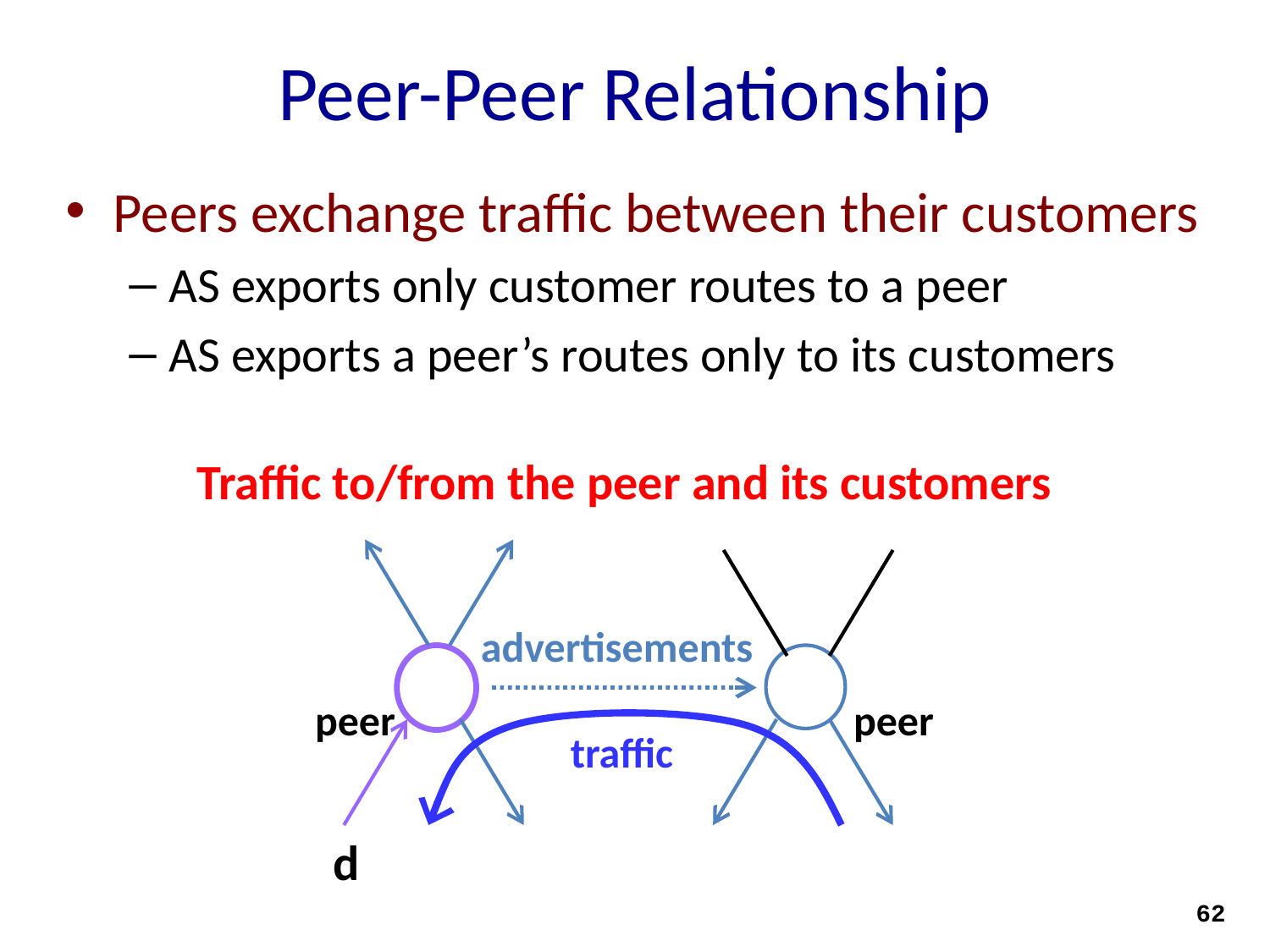

# Peer-Peer Relationship
Peers exchange traffic between their customers
AS exports only customer routes to a peer
AS exports a peer’s routes only to its customers
Traffic to/from the peer and its customers

advertisements

peer
peer

traffic

d
62